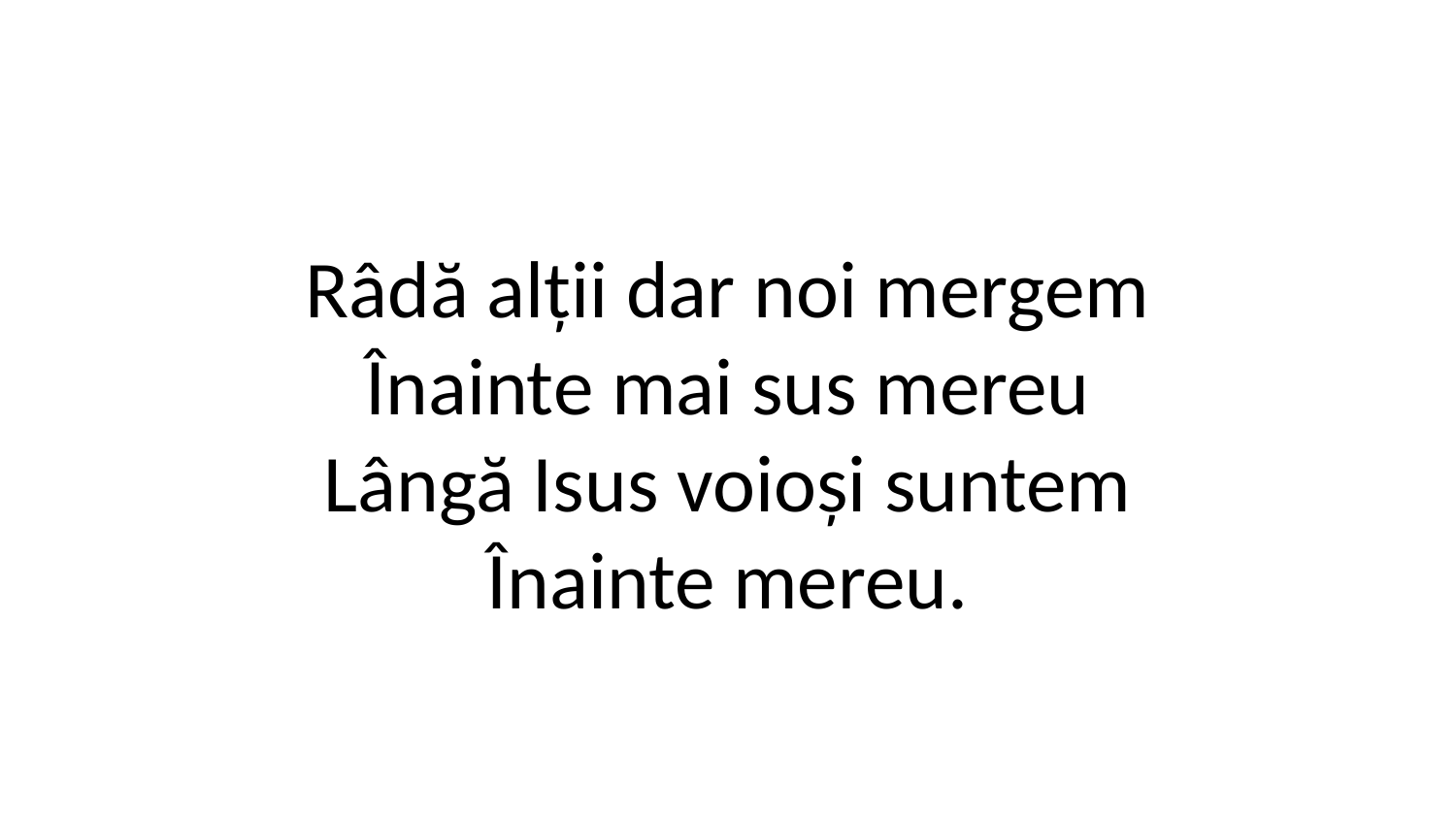

Râdă alții dar noi mergem
Înainte mai sus mereu
Lângă Isus voioși suntem
Înainte mereu.